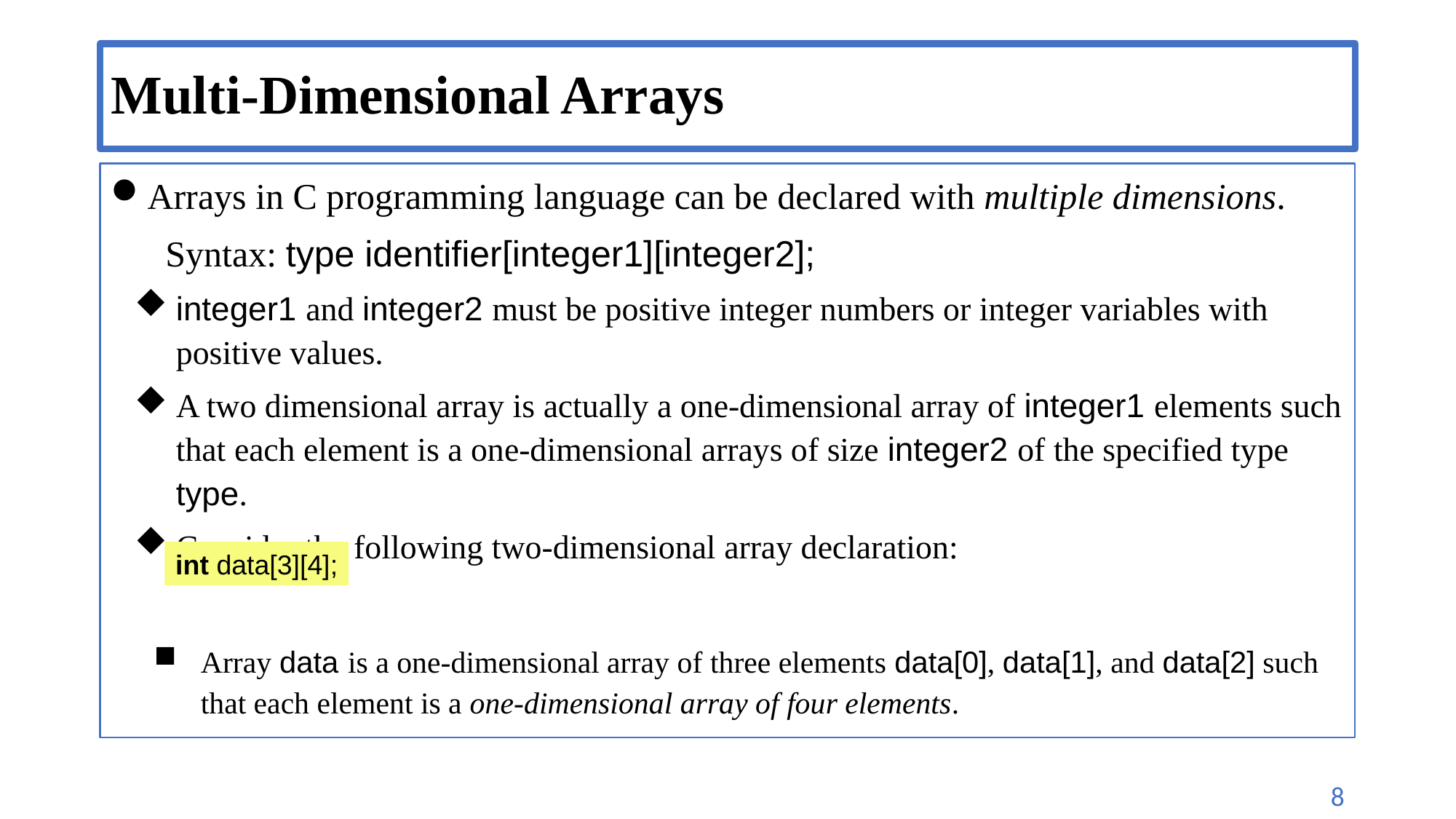

# Multi-Dimensional Arrays
Arrays in C programming language can be declared with multiple dimensions.
Syntax: type identifier[integer1][integer2];
integer1 and integer2 must be positive integer numbers or integer variables with positive values.
A two dimensional array is actually a one-dimensional array of integer1 elements such that each element is a one-dimensional arrays of size integer2 of the specified type type.
Consider the following two-dimensional array declaration:

Array data is a one-dimensional array of three elements data[0], data[1], and data[2] such that each element is a one-dimensional array of four elements.
int data[3][4];